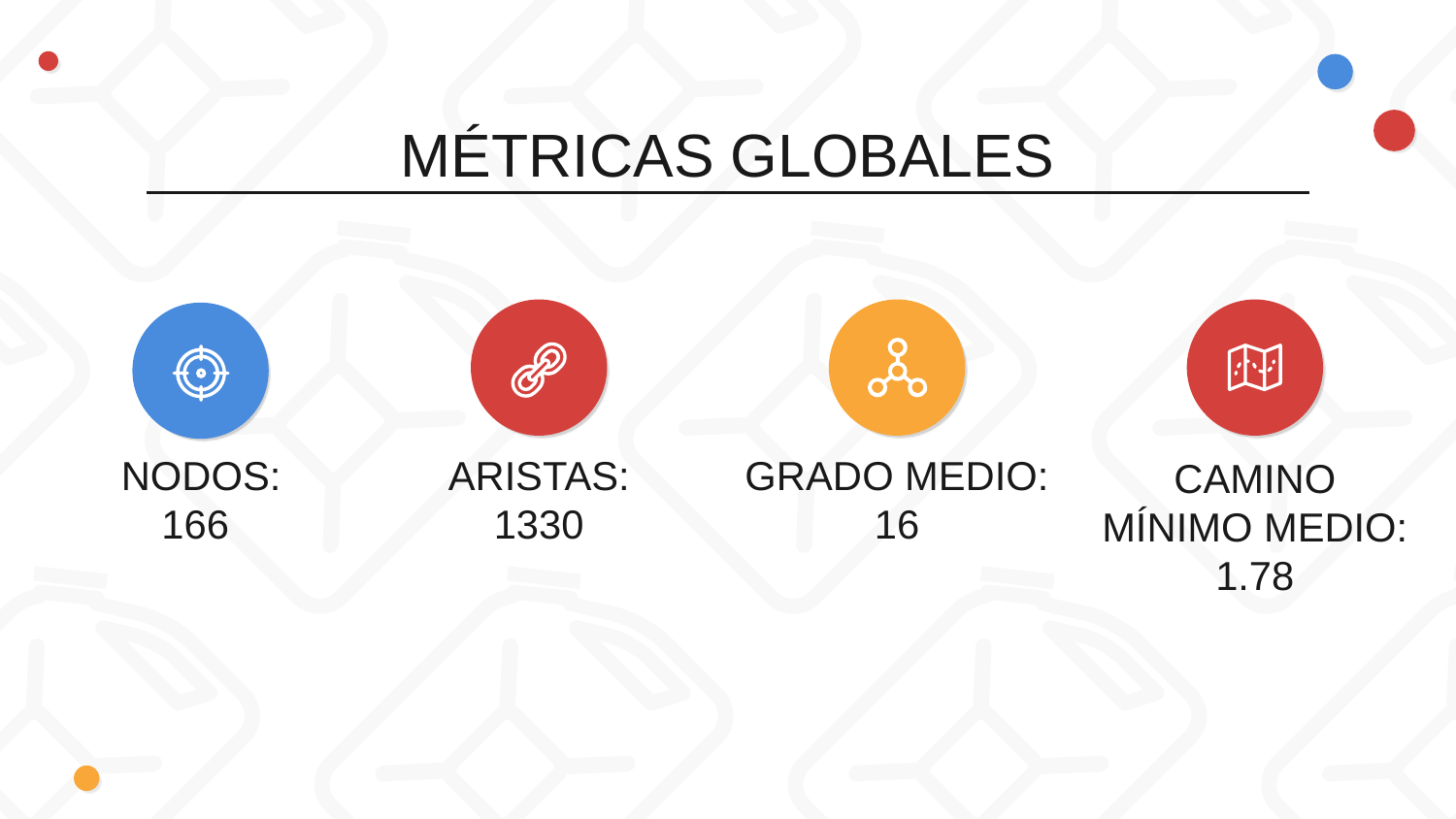

# MÉTRICAS GLOBALES

GRADO MEDIO: 16
CAMINO MÍNIMO MEDIO: 1.78
NODOS:
166
ARISTAS:
1330